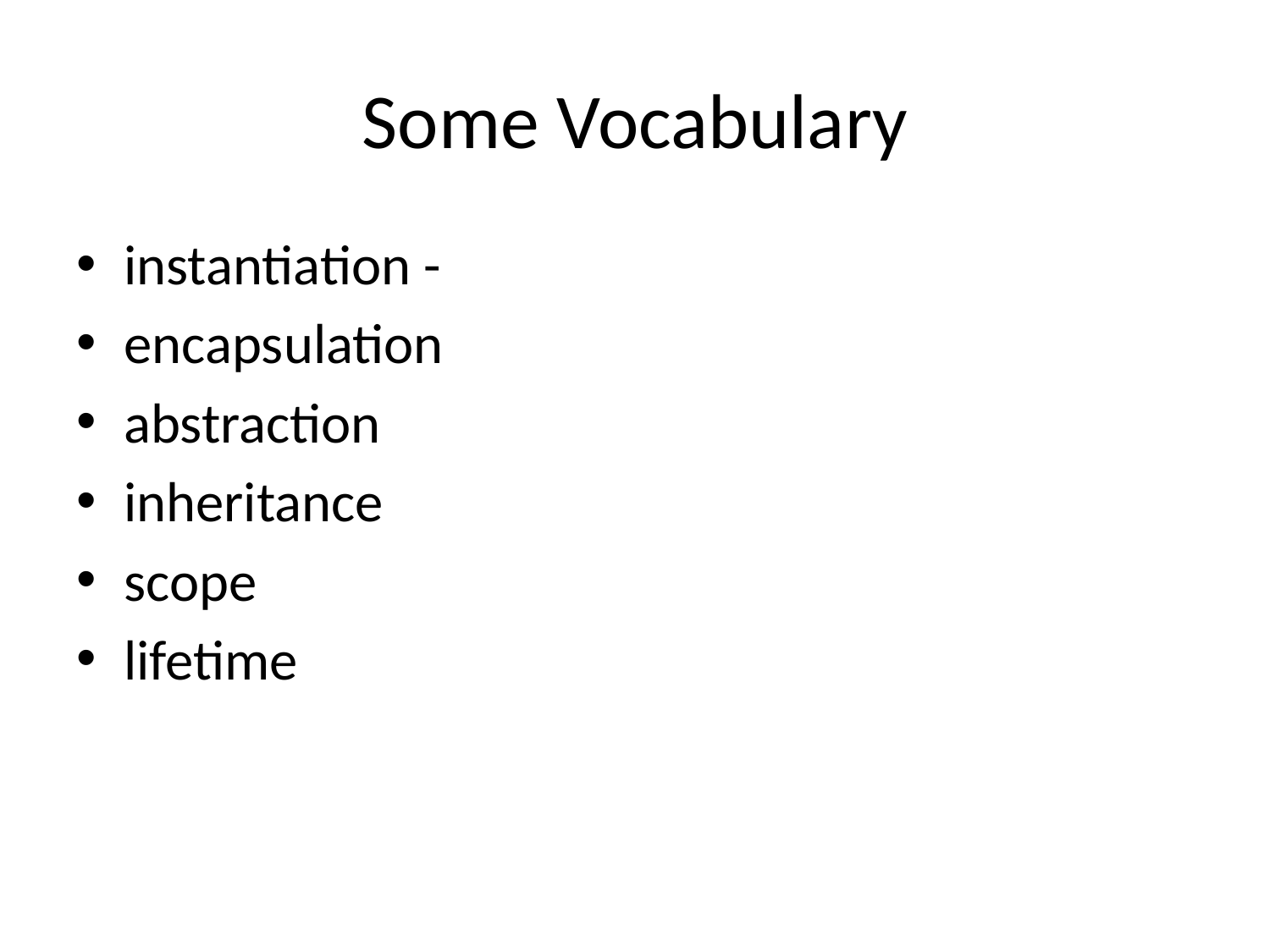

# Some Vocabulary
instantiation -
encapsulation
abstraction
inheritance
scope
lifetime